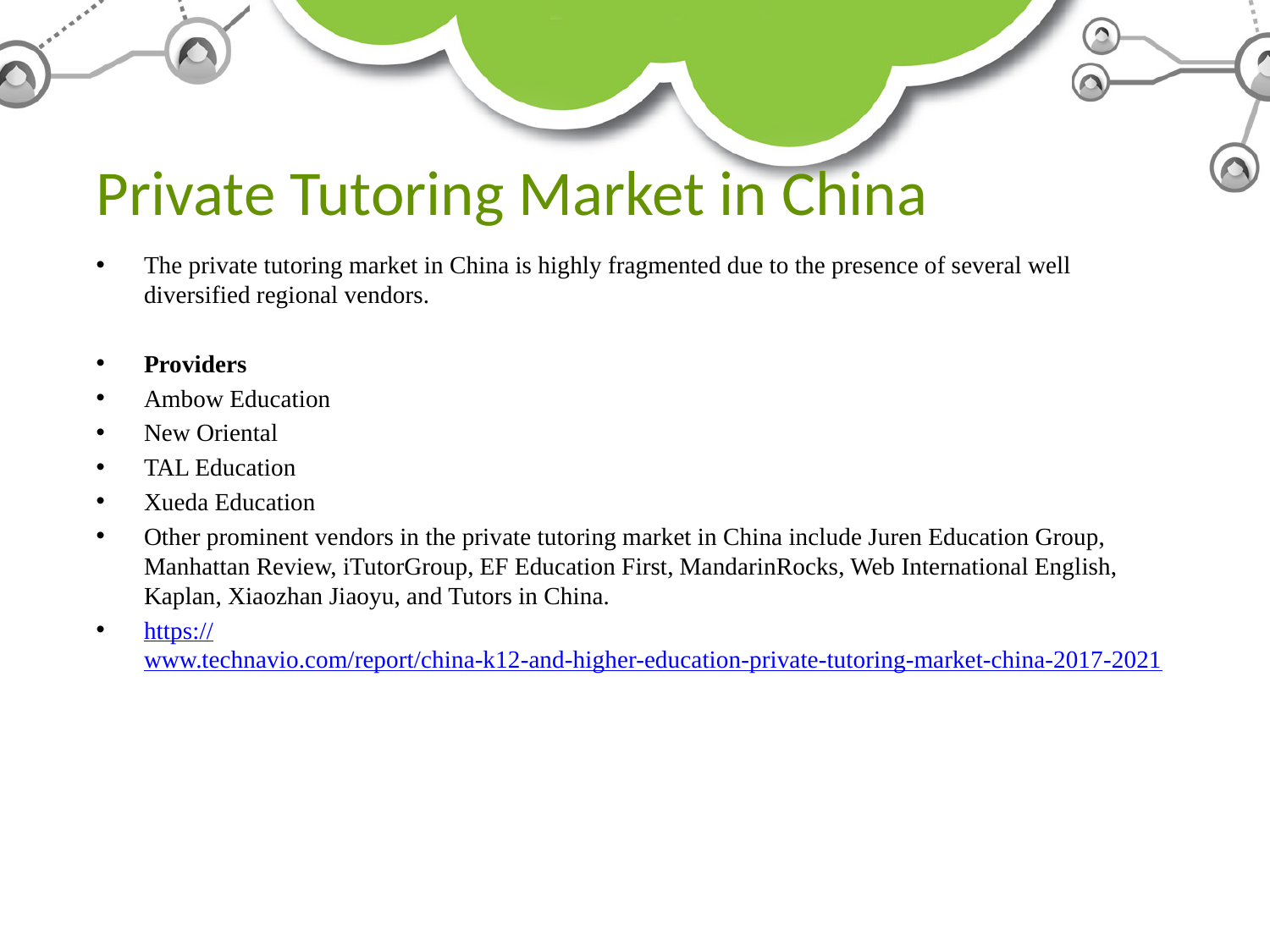

# Private Tutoring Market in China
The private tutoring market in China is highly fragmented due to the presence of several well diversified regional vendors.

Providers
Ambow Education
New Oriental
TAL Education
Xueda Education
Other prominent vendors in the private tutoring market in China include Juren Education Group, Manhattan Review, iTutorGroup, EF Education First, MandarinRocks, Web International English, Kaplan, Xiaozhan Jiaoyu, and Tutors in China.
https://www.technavio.com/report/china-k12-and-higher-education-private-tutoring-market-china-2017-2021